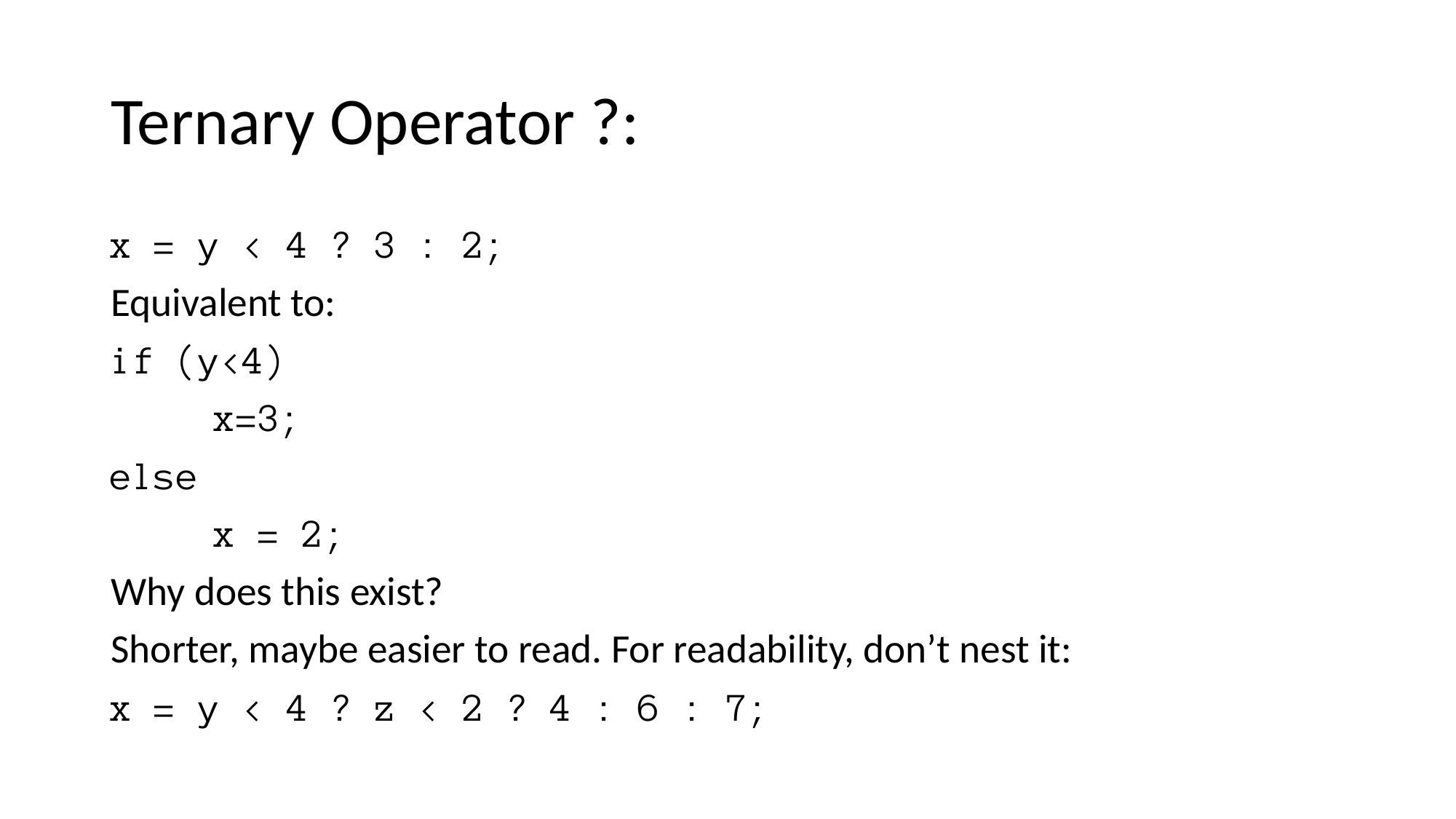

# Ternary Operator ?:
x = y < 4 ? 3 : 2;
Equivalent to:
if (y<4)
	x=3;
else
	x = 2;
Why does this exist?
Shorter, maybe easier to read. For readability, don’t nest it:
x = y < 4 ? z < 2 ? 4 : 6 : 7;